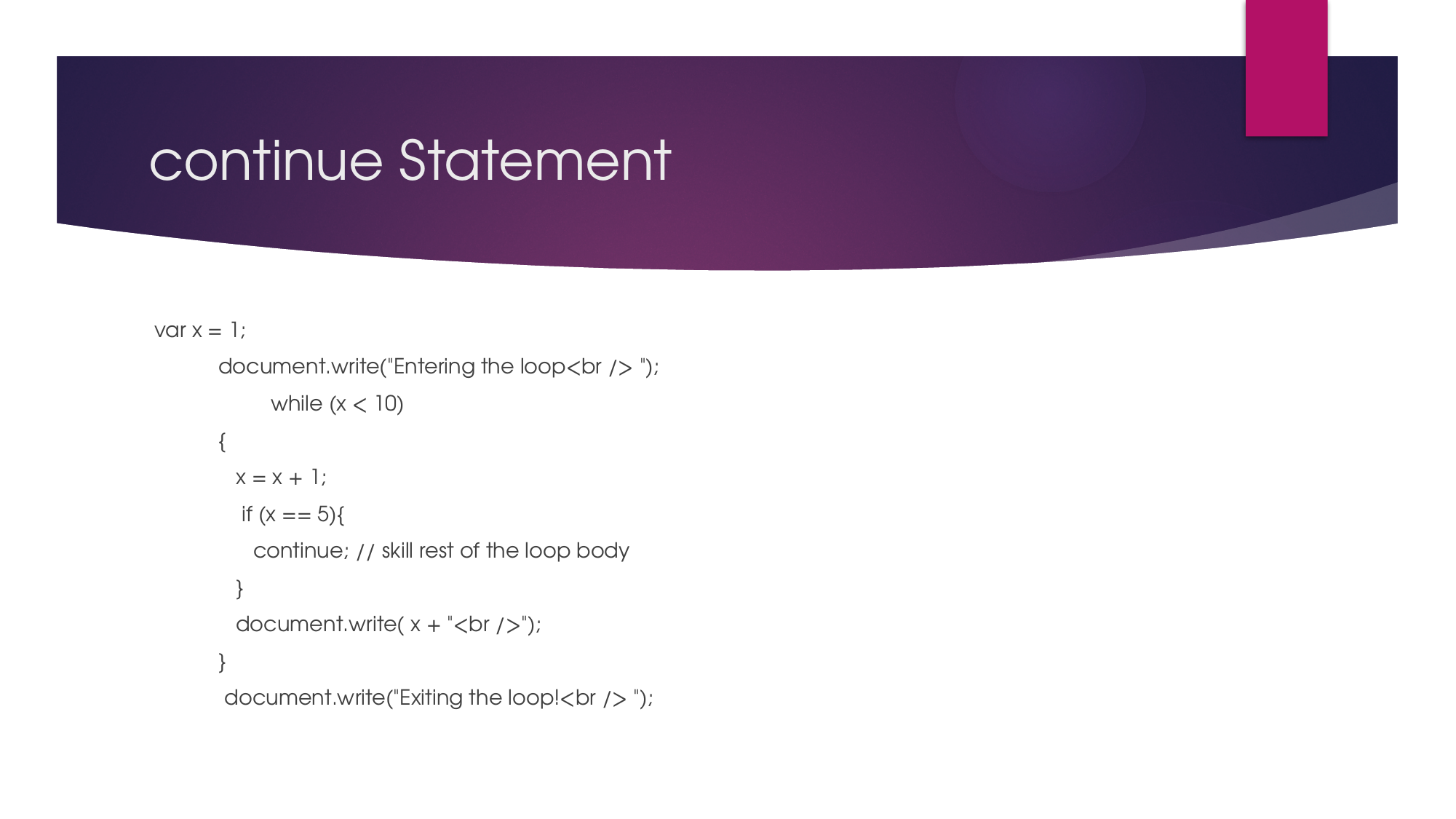

# continue Statement
 var x = 1;
            document.write("Entering the loop<br /> ");
                     while (x < 10)
            {
               x = x + 1;
                if (x == 5){
                  continue; // skill rest of the loop body
               }
               document.write( x + "<br />");
            }
             document.write("Exiting the loop!<br /> ");